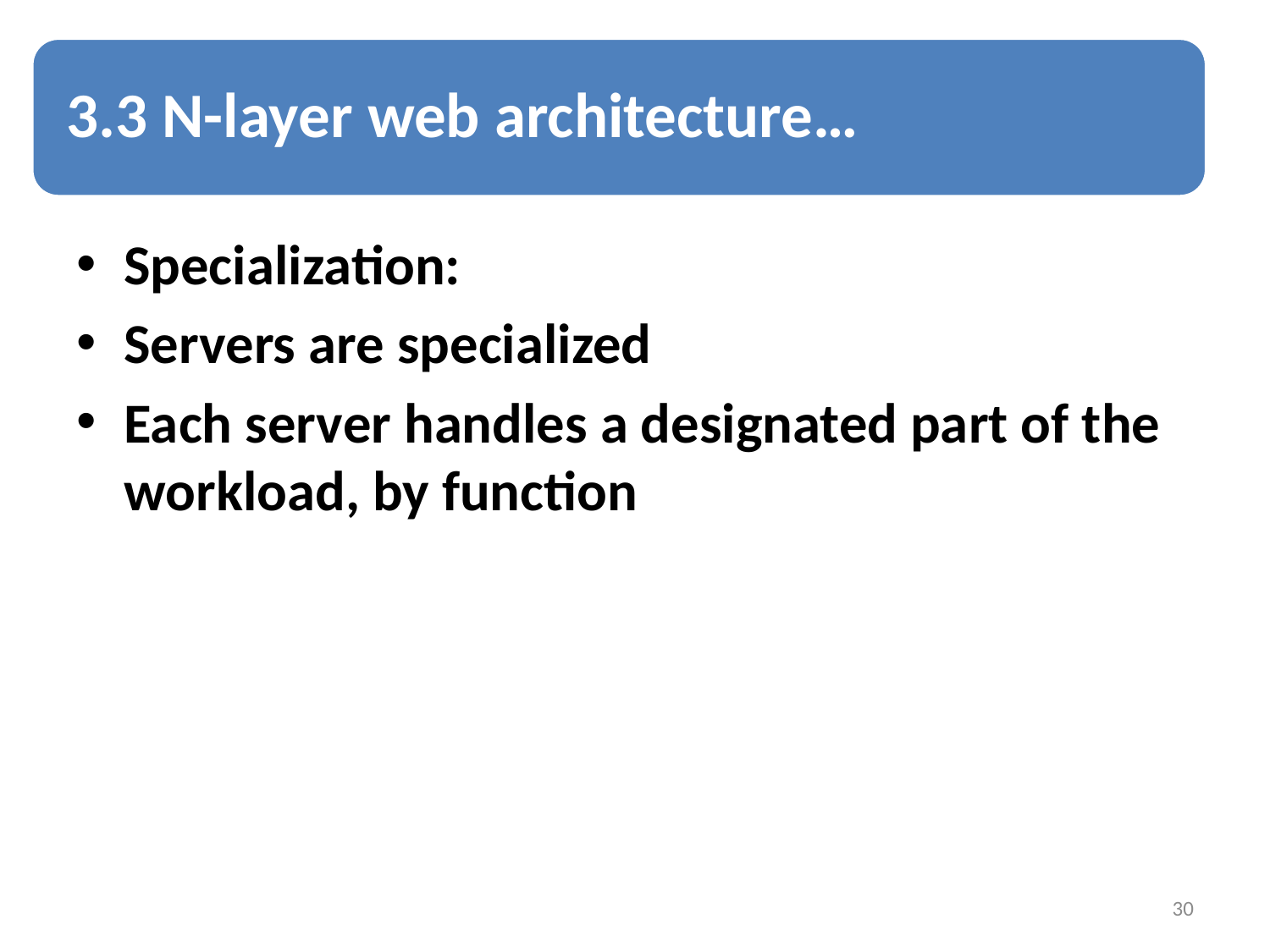

3.3 N-layer web architecture…
Specialization:
Servers are specialized
Each server handles a designated part of the workload, by function

30